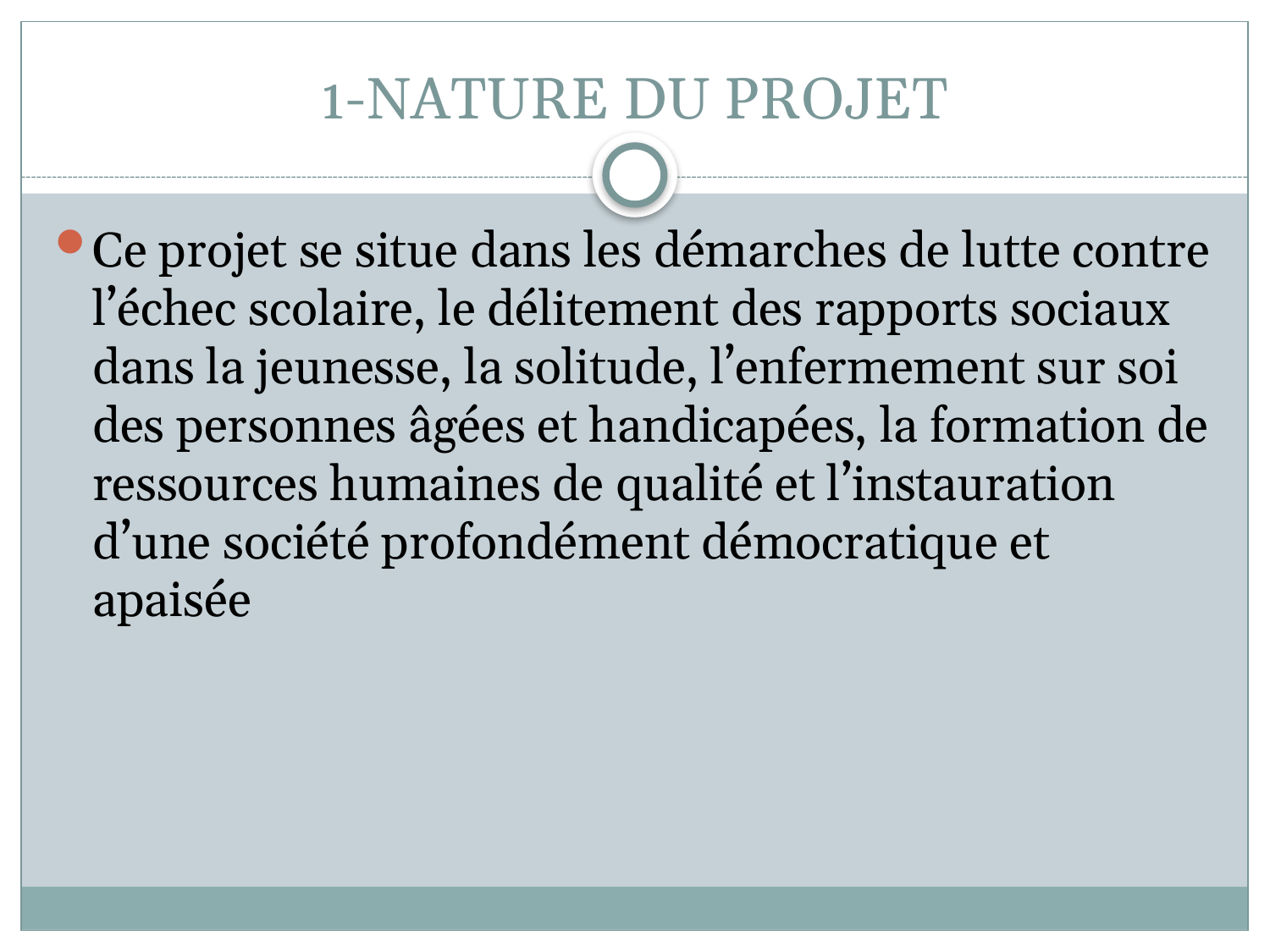

# 1-NATURE DU PROJET
Ce projet se situe dans les démarches de lutte contre l’échec scolaire, le délitement des rapports sociaux dans la jeunesse, la solitude, l’enfermement sur soi des personnes âgées et handicapées, la formation de ressources humaines de qualité et l’instauration d’une société profondément démocratique et apaisée